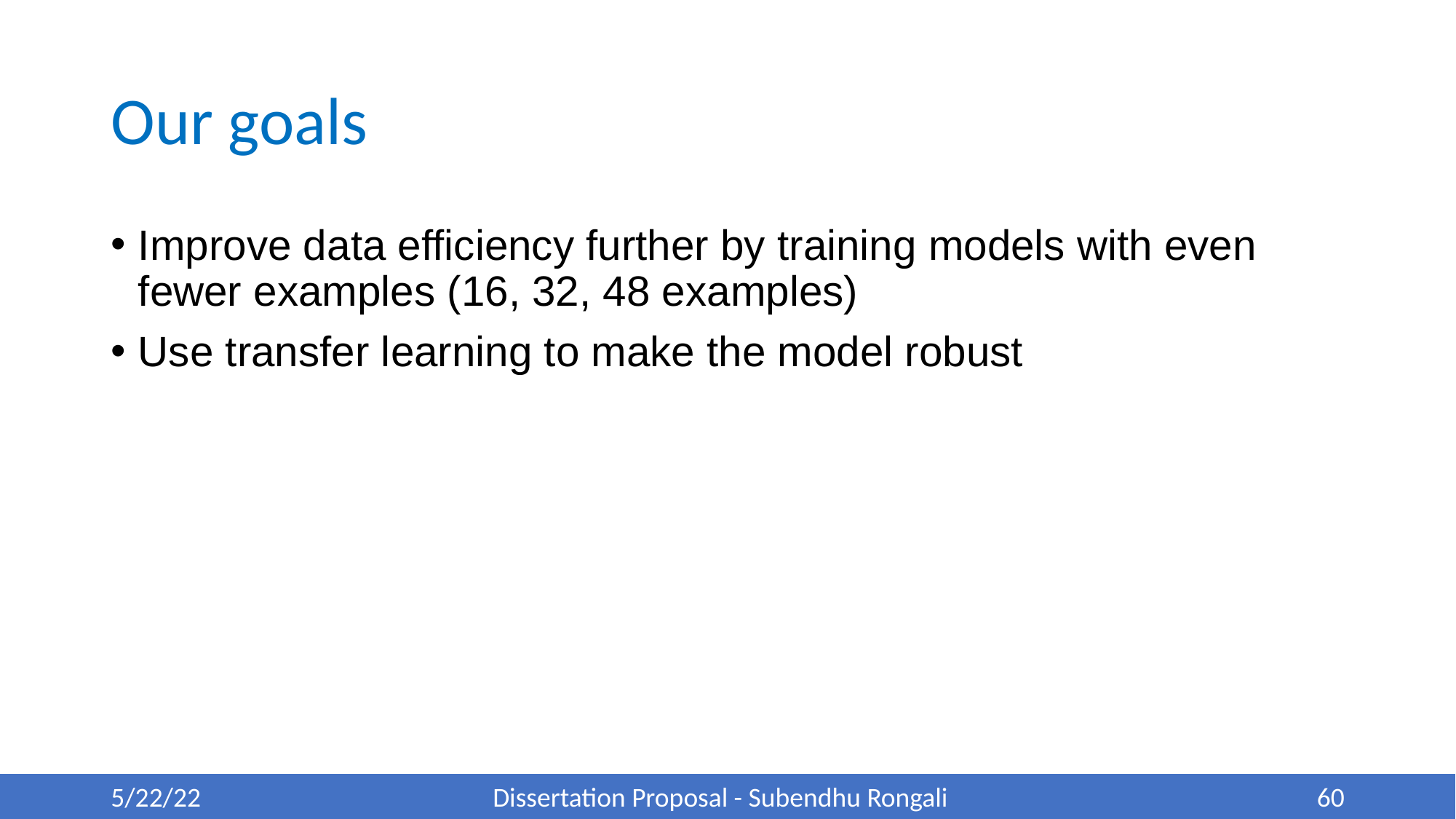

# Our goals
Improve data efficiency further by training models with even fewer examples (16, 32, 48 examples)
Use transfer learning to make the model robust

5/22/22
Dissertation Proposal - Subendhu Rongali
60